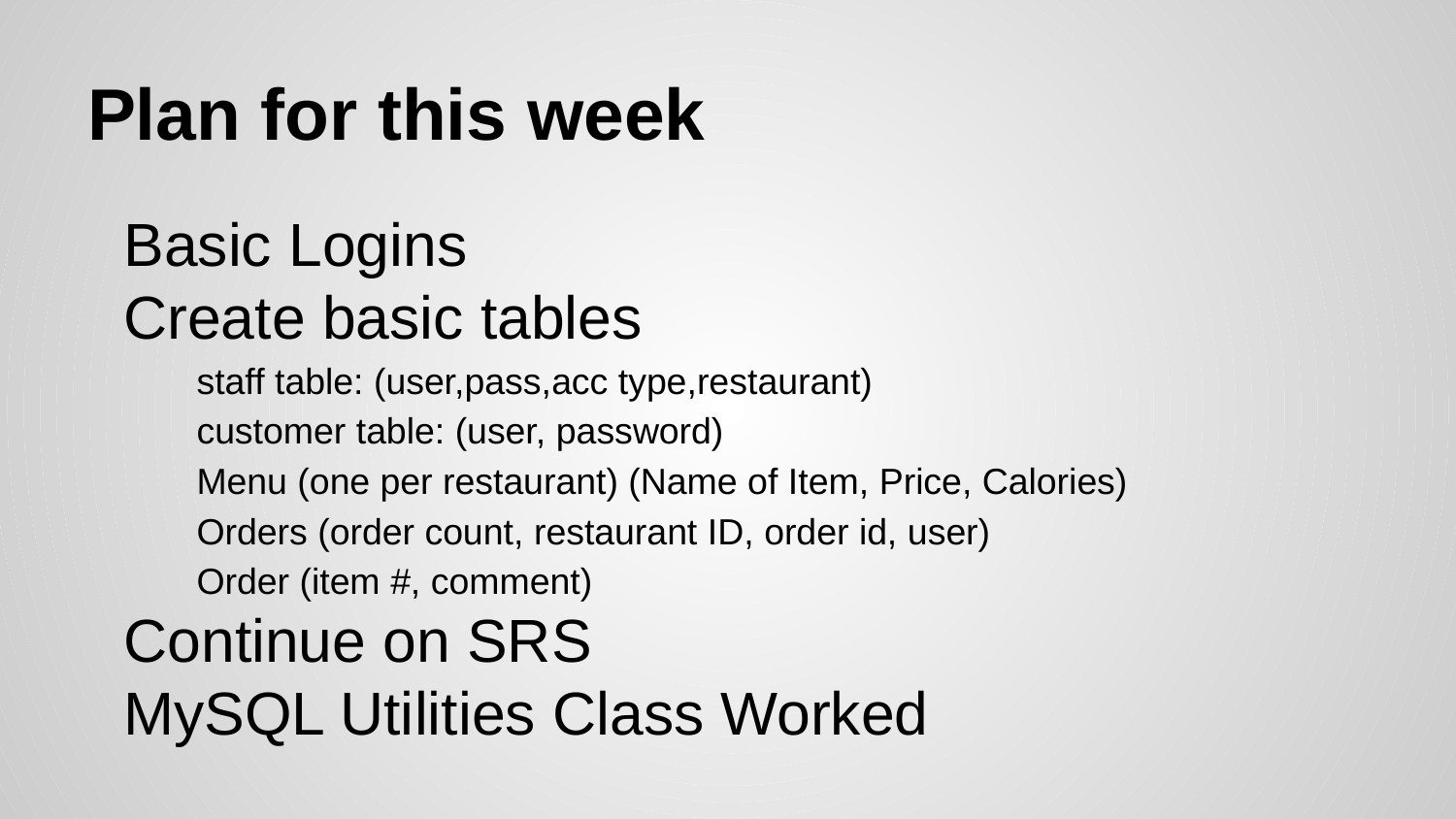

# Plan for this week
Basic Logins
Create basic tables
staff table: (user,pass,acc type,restaurant)
customer table: (user, password)
Menu (one per restaurant) (Name of Item, Price, Calories)
Orders (order count, restaurant ID, order id, user)
Order (item #, comment)
Continue on SRS
MySQL Utilities Class Worked